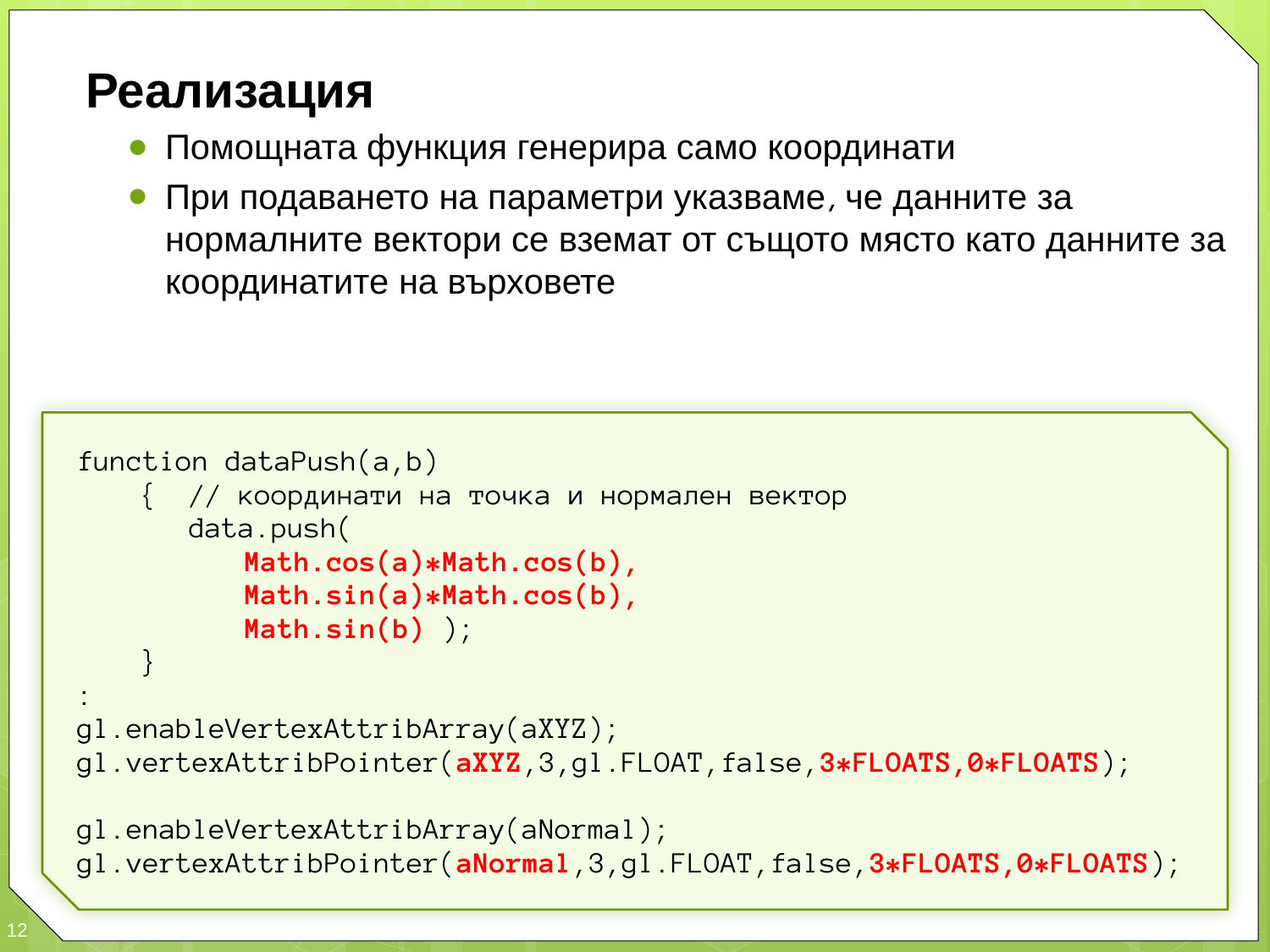

Реализация
Помощната функция генерира само координати
При подаването на параметри указваме, че данните за нормалните вектори се вземат от същото място като данните за координатите на върховете

function dataPush(a,b)
	{	// координати на точка и нормален вектор
		data.push(
			Math.cos(a)*Math.cos(b),
			Math.sin(a)*Math.cos(b),
			Math.sin(b) );
	}
:
gl.enableVertexAttribArray(aXYZ);
gl.vertexAttribPointer(aXYZ,3,gl.FLOAT,false,3*FLOATS,0*FLOATS);

gl.enableVertexAttribArray(aNormal);
gl.vertexAttribPointer(aNormal,3,gl.FLOAT,false,3*FLOATS,0*FLOATS);